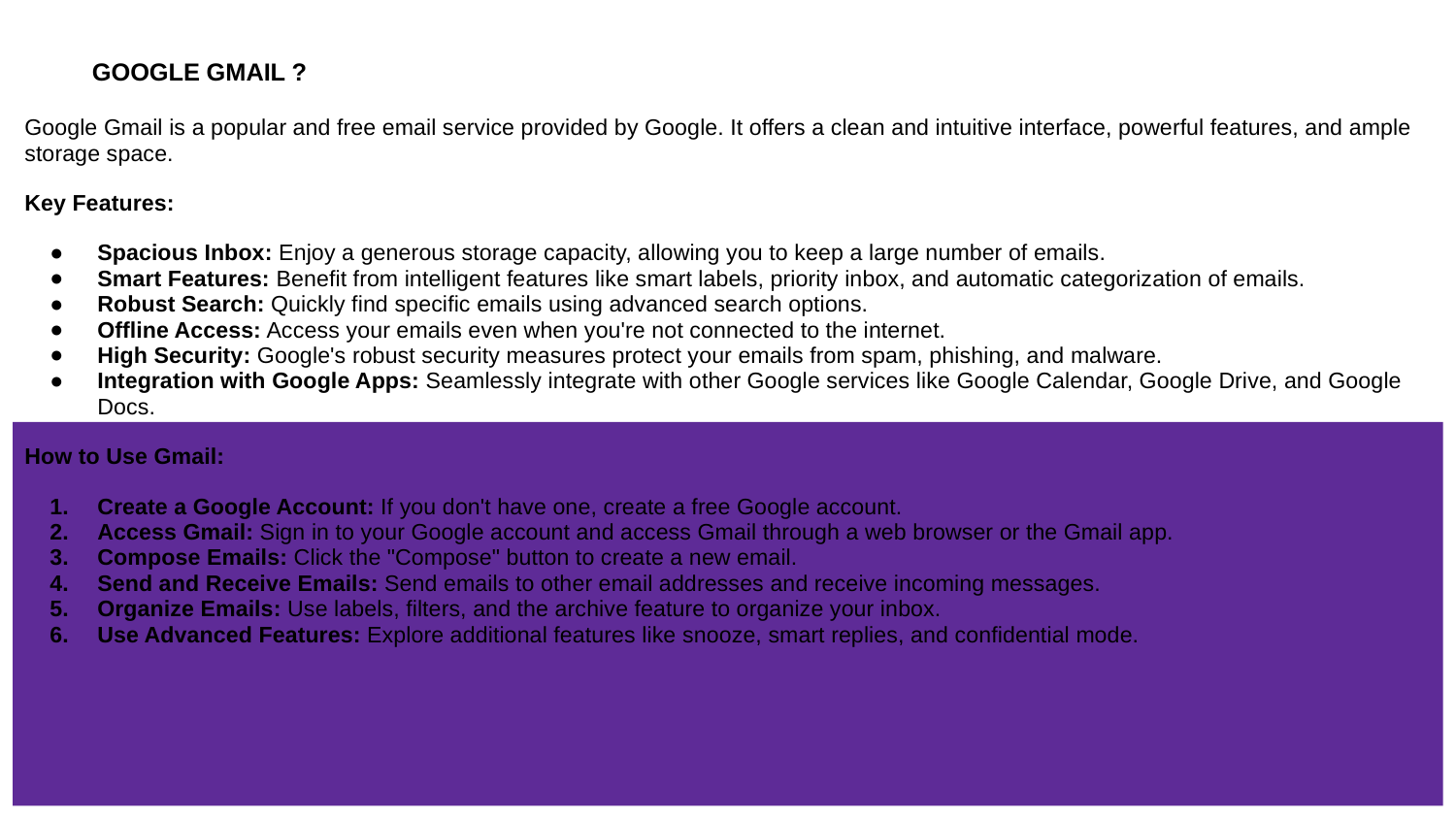

# GOOGLE GMAIL ?
Google Gmail is a popular and free email service provided by Google. It offers a clean and intuitive interface, powerful features, and ample storage space.
Key Features:
Spacious Inbox: Enjoy a generous storage capacity, allowing you to keep a large number of emails.
Smart Features: Benefit from intelligent features like smart labels, priority inbox, and automatic categorization of emails.
Robust Search: Quickly find specific emails using advanced search options.
Offline Access: Access your emails even when you're not connected to the internet.
High Security: Google's robust security measures protect your emails from spam, phishing, and malware.
Integration with Google Apps: Seamlessly integrate with other Google services like Google Calendar, Google Drive, and Google Docs.
How to Use Gmail:
Create a Google Account: If you don't have one, create a free Google account.
Access Gmail: Sign in to your Google account and access Gmail through a web browser or the Gmail app.
Compose Emails: Click the "Compose" button to create a new email.
Send and Receive Emails: Send emails to other email addresses and receive incoming messages.
Organize Emails: Use labels, filters, and the archive feature to organize your inbox.
Use Advanced Features: Explore additional features like snooze, smart replies, and confidential mode.